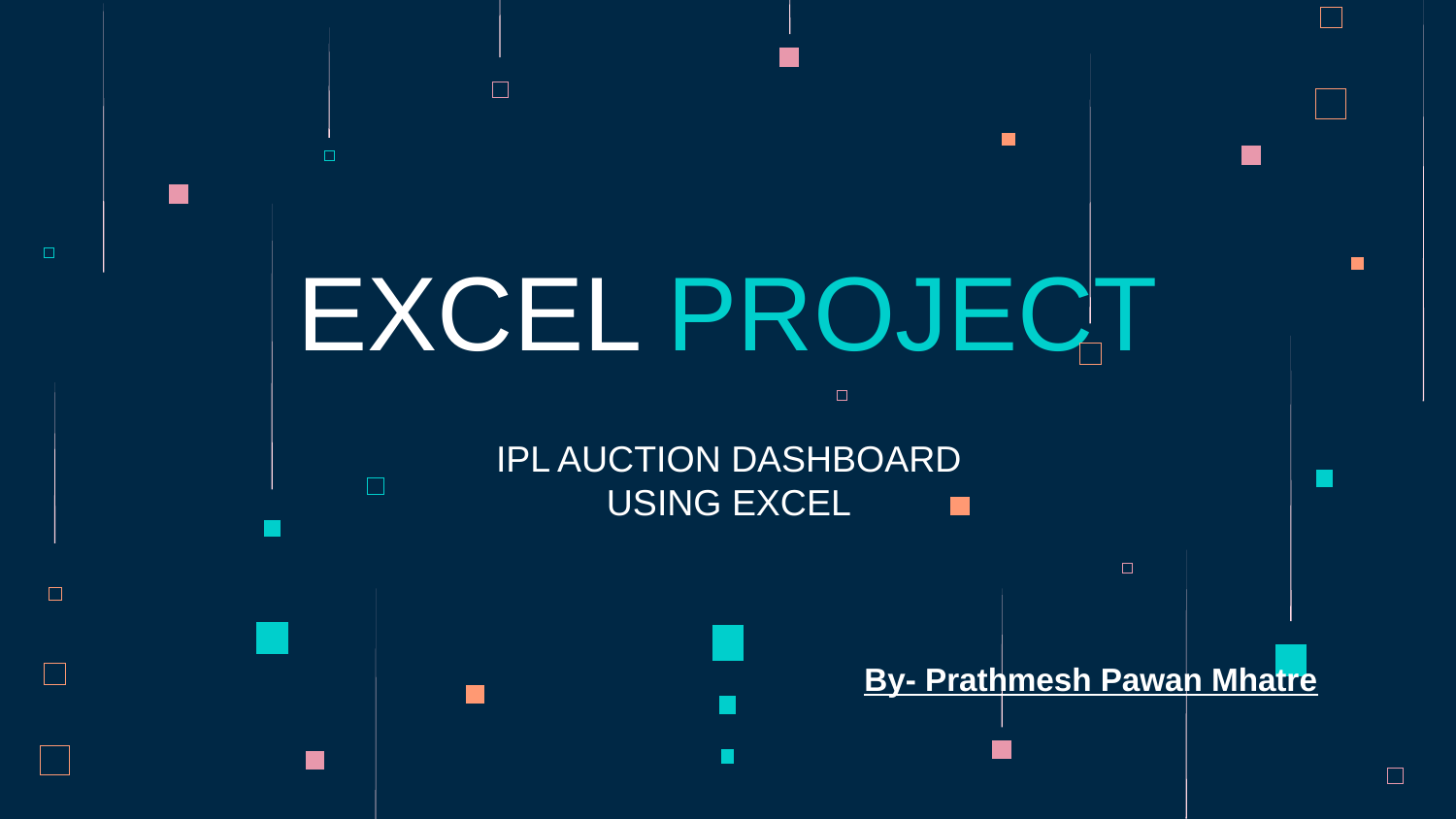

# EXCEL PROJECT

IPL AUCTION DASHBOARD
USING EXCEL

By- Prathmesh Pawan Mhatre